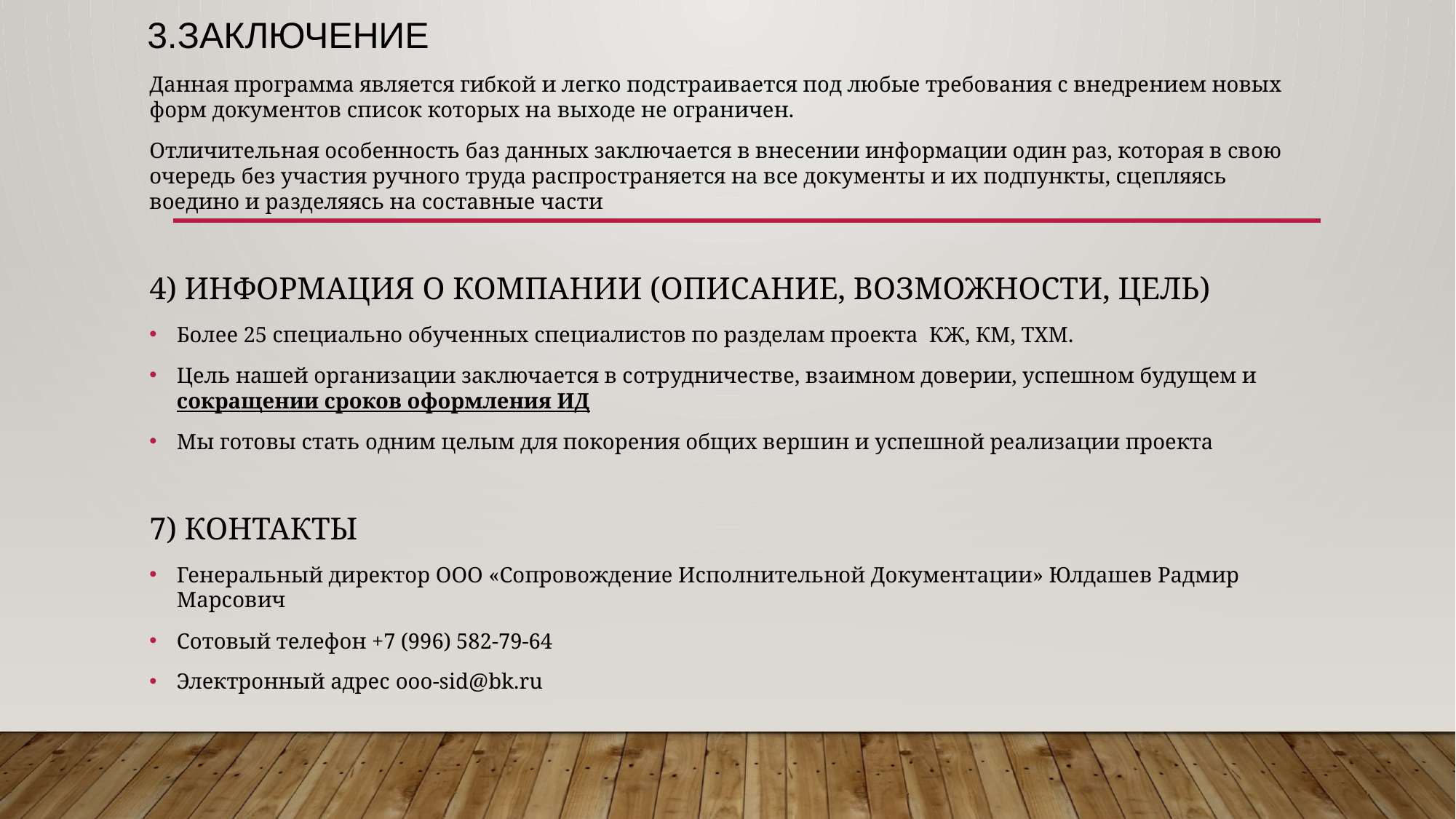

# 3.Заключение
Данная программа является гибкой и легко подстраивается под любые требования с внедрением новых форм документов список которых на выходе не ограничен.
Отличительная особенность баз данных заключается в внесении информации один раз, которая в свою очередь без участия ручного труда распространяется на все документы и их подпункты, сцепляясь воедино и разделяясь на составные части

4) ИНФОРМАЦИЯ О КОМПАНИИ (ОПИСАНИЕ, ВОЗМОЖНОСТИ, ЦЕЛЬ)
Более 25 специально обученных специалистов по разделам проекта  КЖ, КМ, ТХМ.
Цель нашей организации заключается в сотрудничестве, взаимном доверии, успешном будущем и сокращении сроков оформления ИД
Мы готовы стать одним целым для покорения общих вершин и успешной реализации проекта

7) КОНТАКТЫ
Генеральный директор ООО «Сопровождение Исполнительной Документации» Юлдашев Радмир Марсович
Сотовый телефон +7 (996) 582-79-64
Электронный адрес ooo-sid@bk.ru